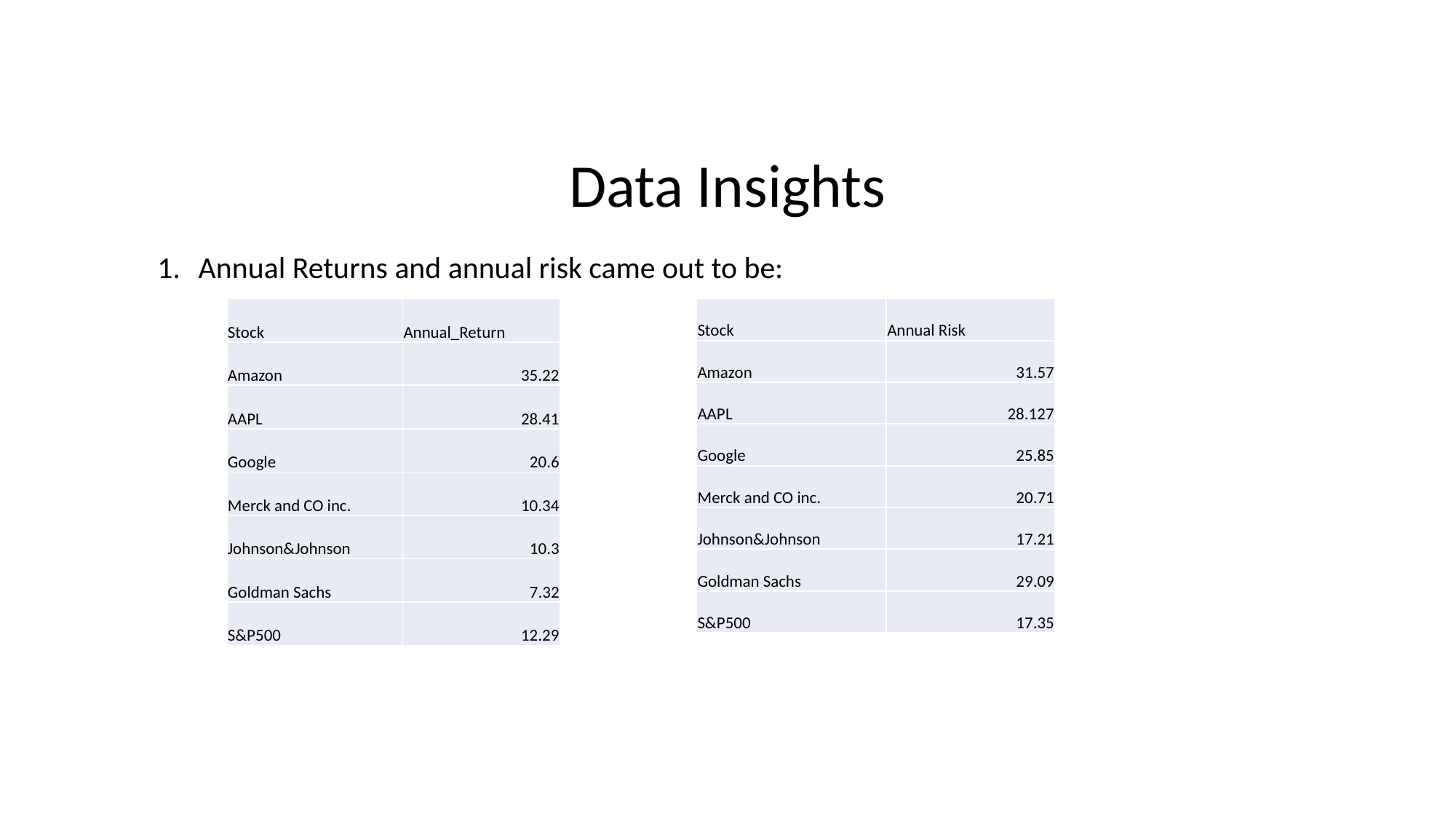

# Data Insights
Annual Returns and annual risk came out to be:
| Stock | Annual\_Return |
| --- | --- |
| Amazon | 35.22 |
| AAPL | 28.41 |
| Google | 20.6 |
| Merck and CO inc. | 10.34 |
| Johnson&Johnson | 10.3 |
| Goldman Sachs | 7.32 |
| S&P500 | 12.29 |
| Stock | Annual Risk |
| --- | --- |
| Amazon | 31.57 |
| AAPL | 28.127 |
| Google | 25.85 |
| Merck and CO inc. | 20.71 |
| Johnson&Johnson | 17.21 |
| Goldman Sachs | 29.09 |
| S&P500 | 17.35 |